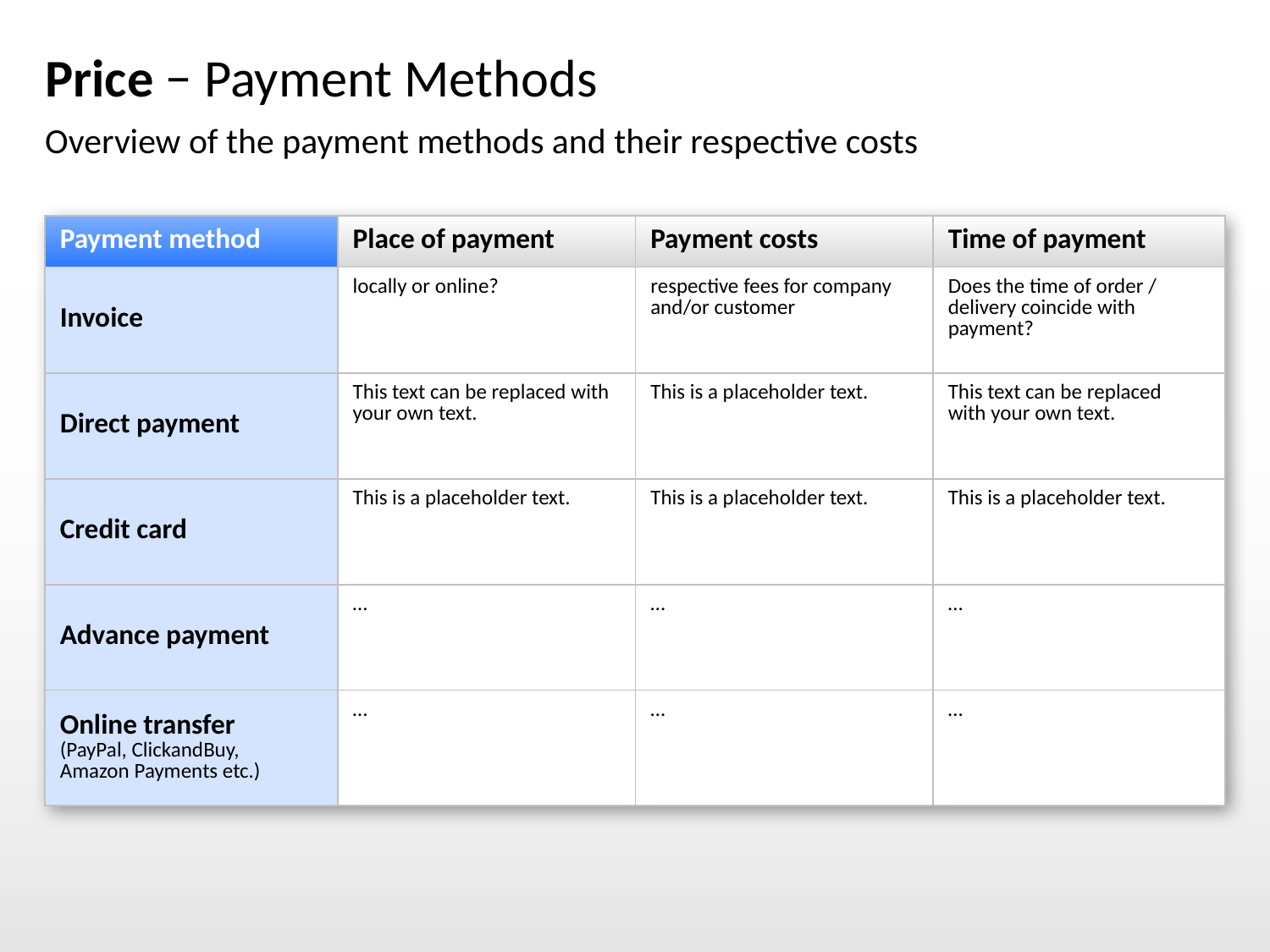

# Price − Payment Methods
Overview of the payment methods and their respective costs
| Payment method | Place of payment | Payment costs | Time of payment |
| --- | --- | --- | --- |
| Invoice | locally or online? | respective fees for company and/or customer | Does the time of order / delivery coincide with payment? |
| Direct payment | This text can be replaced with your own text. | This is a placeholder text. | This text can be replaced with your own text. |
| Credit card | This is a placeholder text. | This is a placeholder text. | This is a placeholder text. |
| Advance payment | … | … | … |
| Online transfer (PayPal, ClickandBuy, Amazon Payments etc.) | … | … | … |